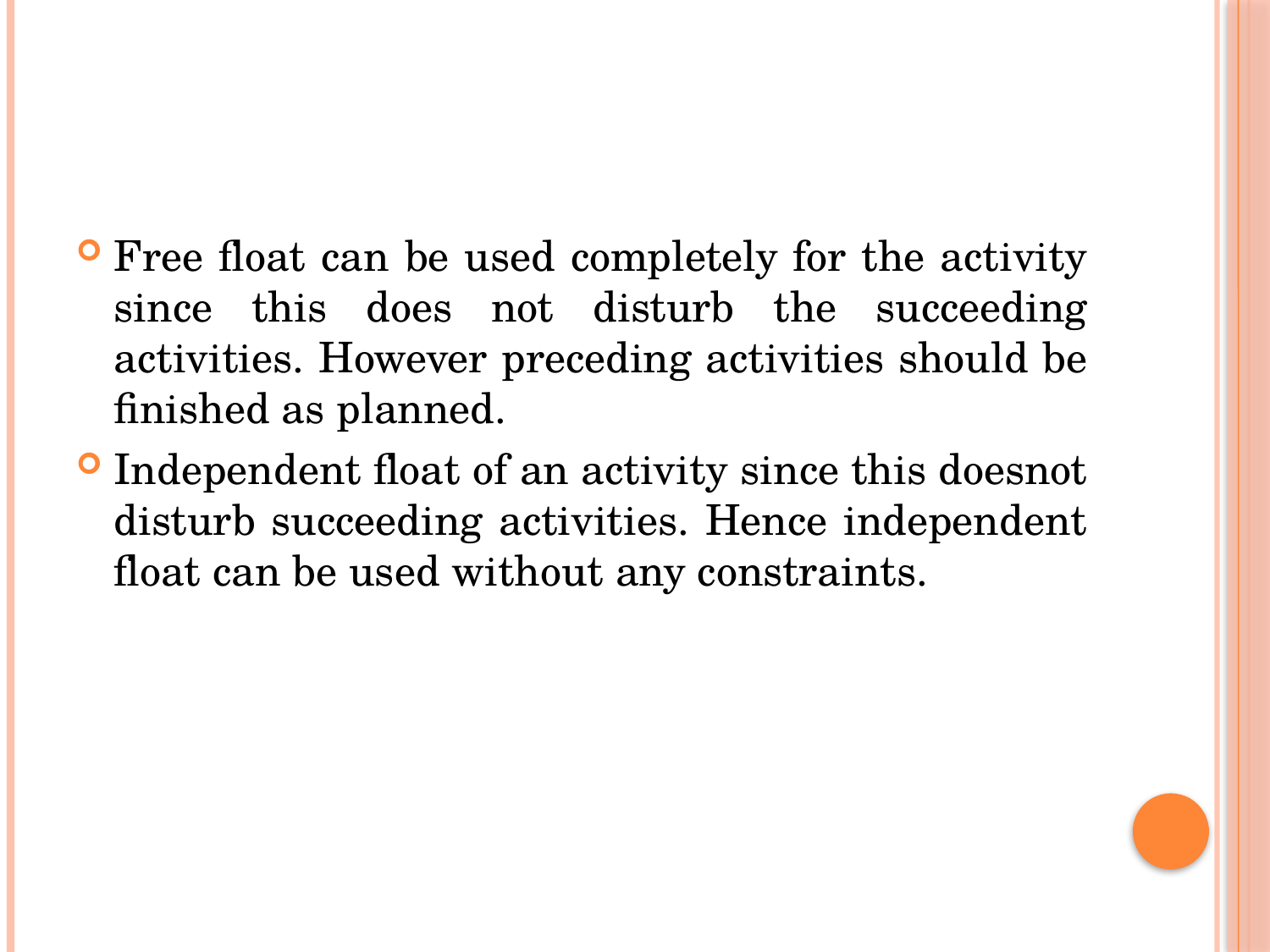

#
Free float can be used completely for the activity since this does not disturb the succeeding activities. However preceding activities should be finished as planned.
Independent float of an activity since this doesnot disturb succeeding activities. Hence independent float can be used without any constraints.